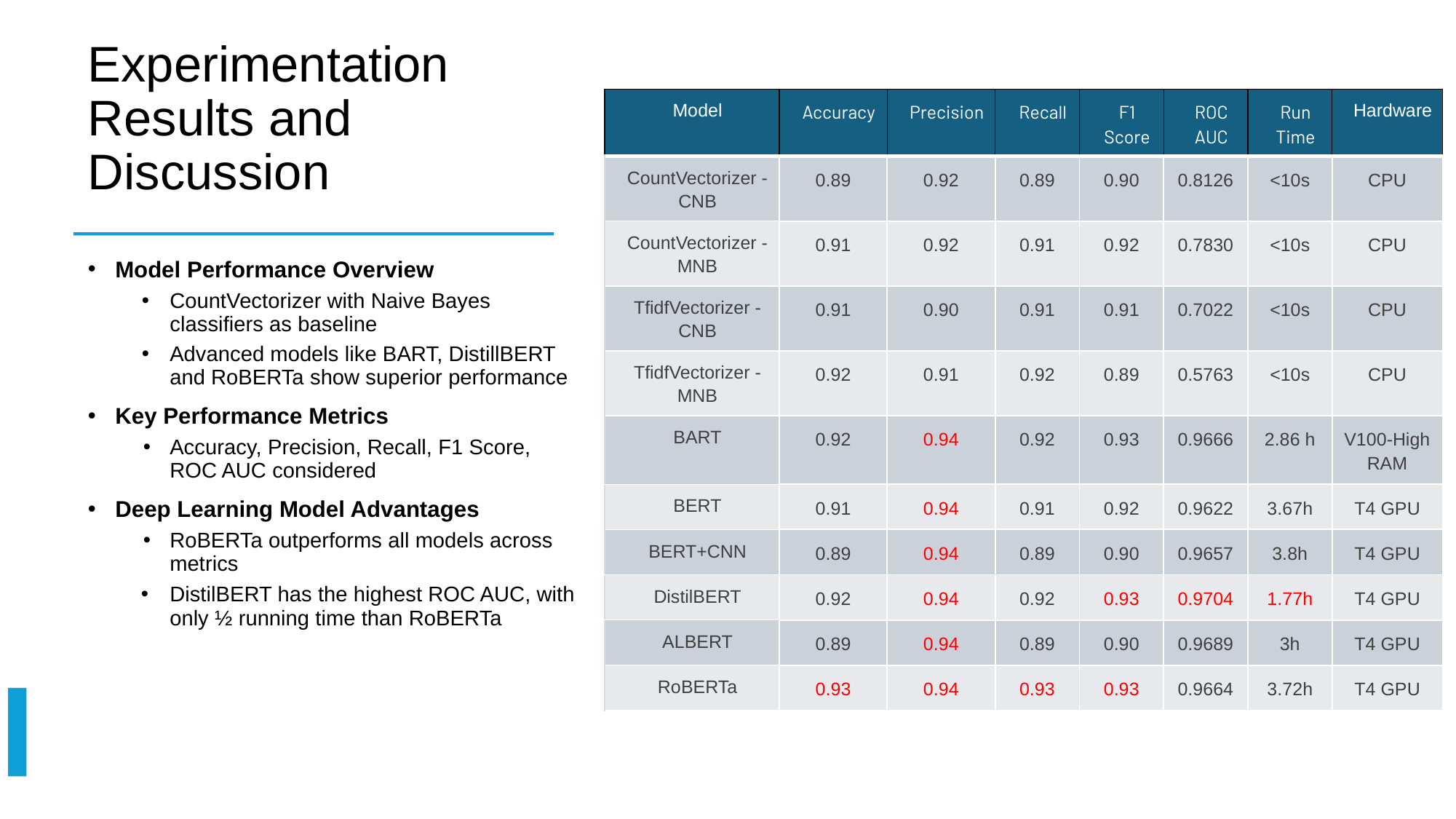

# Experimentation Results and Discussion

| Model | Accuracy | Precision | Recall | F1 Score | ROC AUC | Run Time | Hardware |
| --- | --- | --- | --- | --- | --- | --- | --- |
| CountVectorizer - CNB | 0.89 | 0.92 | 0.89 | 0.90 | 0.8126 | <10s | CPU |
| CountVectorizer - MNB | 0.91 | 0.92 | 0.91 | 0.92 | 0.7830 | <10s | CPU |
| TfidfVectorizer - CNB | 0.91 | 0.90 | 0.91 | 0.91 | 0.7022 | <10s | CPU |
| TfidfVectorizer - MNB | 0.92 | 0.91 | 0.92 | 0.89 | 0.5763 | <10s | CPU |
| BART | 0.92 | 0.94 | 0.92 | 0.93 | 0.9666 | 2.86 h | V100-High RAM |
| BERT | 0.91 | 0.94 | 0.91 | 0.92 | 0.9622 | 3.67h | T4 GPU |
| BERT+CNN | 0.89 | 0.94 | 0.89 | 0.90 | 0.9657 | 3.8h | T4 GPU |
| DistilBERT | 0.92 | 0.94 | 0.92 | 0.93 | 0.9704 | 1.77h | T4 GPU |
| ALBERT | 0.89 | 0.94 | 0.89 | 0.90 | 0.9689 | 3h | T4 GPU |
| RoBERTa | 0.93 | 0.94 | 0.93 | 0.93 | 0.9664 | 3.72h | T4 GPU |
Model Performance Overview
CountVectorizer with Naive Bayes classifiers as baseline
Advanced models like BART, DistillBERT and RoBERTa show superior performance
Key Performance Metrics
Accuracy, Precision, Recall, F1 Score, ROC AUC considered
Deep Learning Model Advantages
RoBERTa outperforms all models across metrics
DistilBERT has the highest ROC AUC, with only ½ running time than RoBERTa